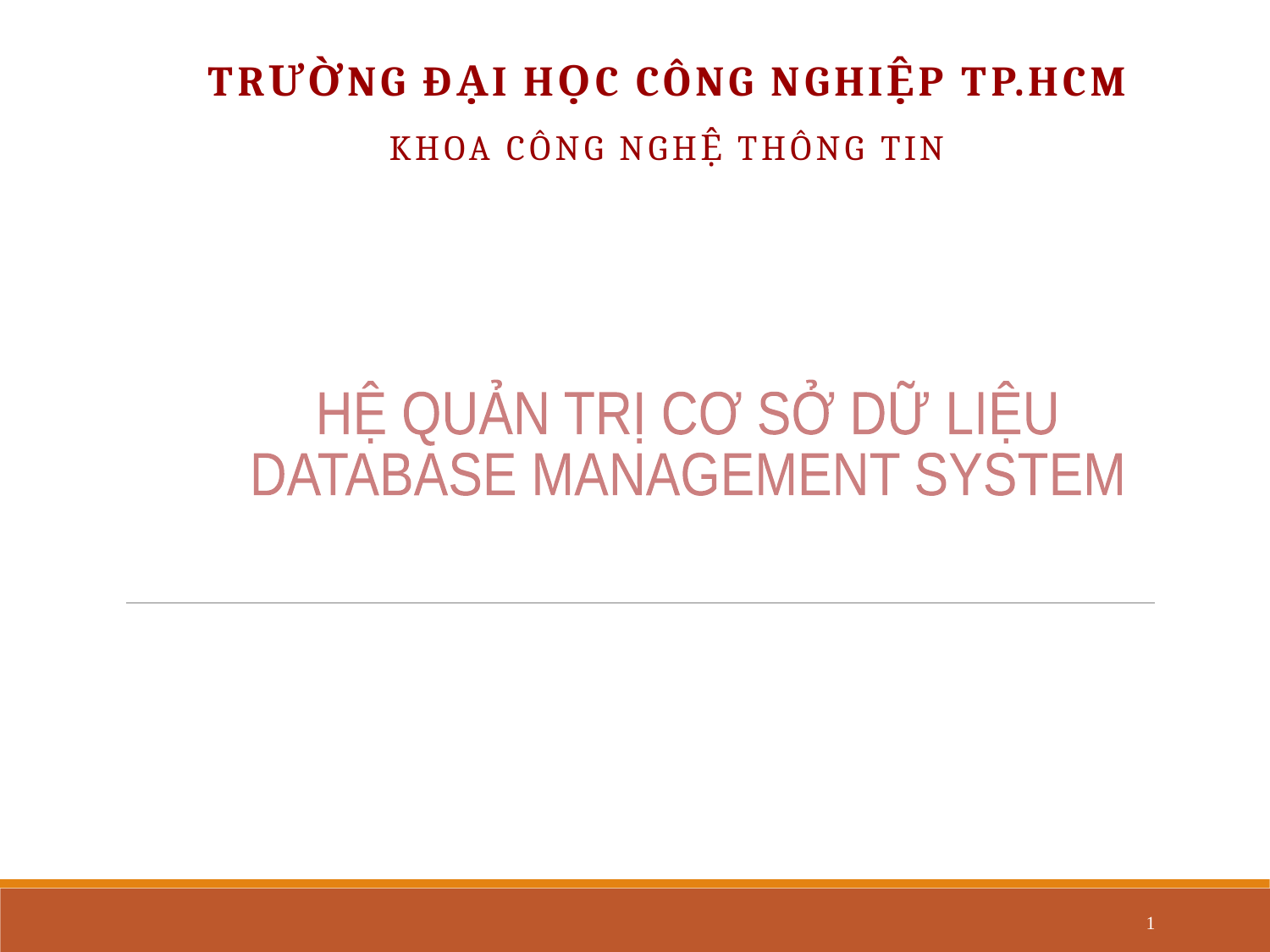

TRƯỜNG ĐẠI HỌC CÔNG NGHIỆP TP.HCM
KHOA CÔNG NGHỆ THÔNG TIN
HỆ QUẢN TRỊ CƠ SỞ DỮ LIỆU
DATABASE MANAGEMENT SYSTEM
1